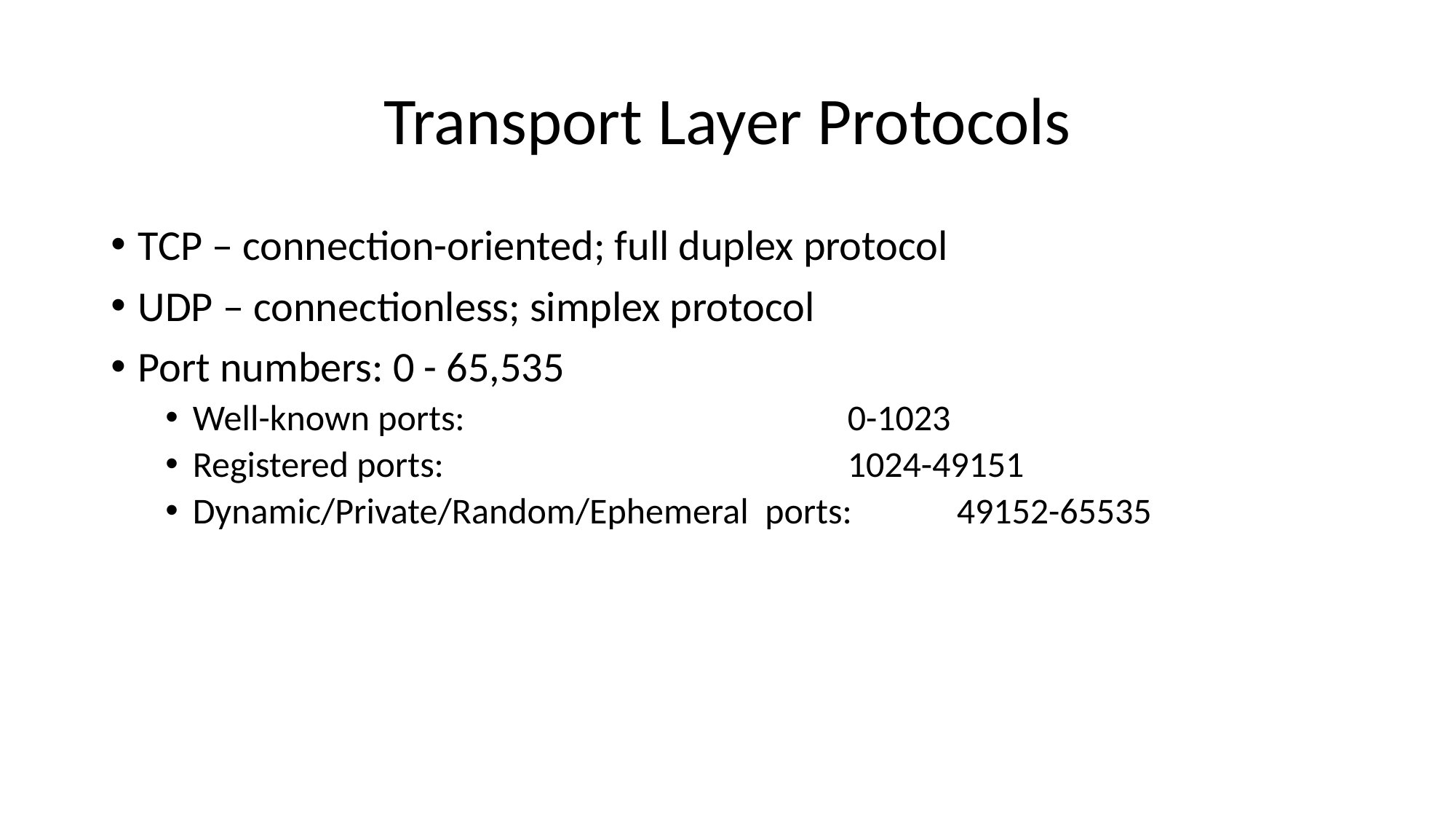

# Transport Layer Protocols
TCP – connection-oriented; full duplex protocol
UDP – connectionless; simplex protocol
Port numbers: 0 - 65,535
Well-known ports:				0-1023
Registered ports:				1024-49151
Dynamic/Private/Random/Ephemeral  ports:	49152-65535